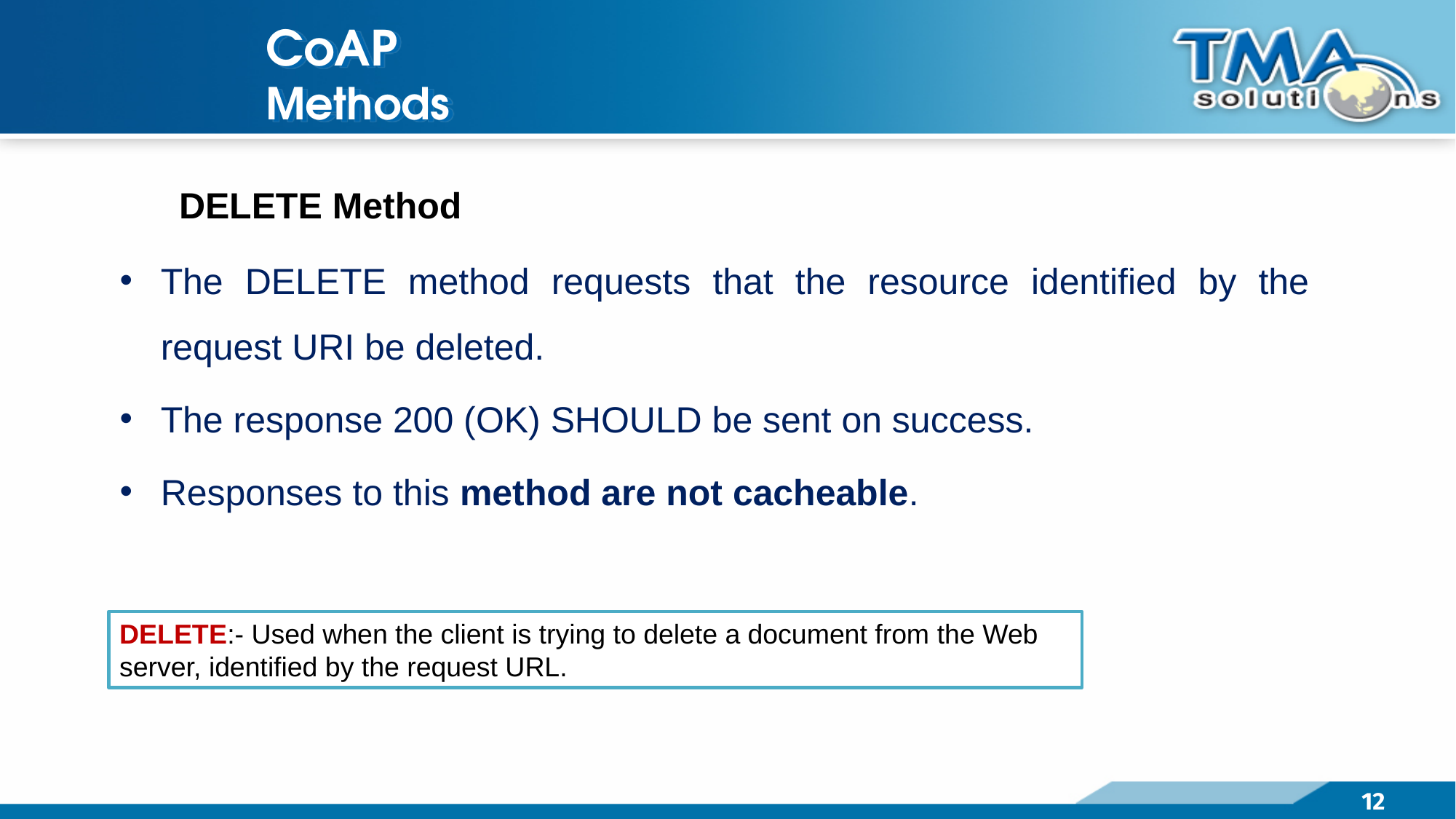

CoAP
Methods
DELETE Method
The DELETE method requests that the resource identified by the request URI be deleted.
The response 200 (OK) SHOULD be sent on success.
Responses to this method are not cacheable.

DELETE:- Used when the client is trying to delete a document from the Web server, identified by the request URL.